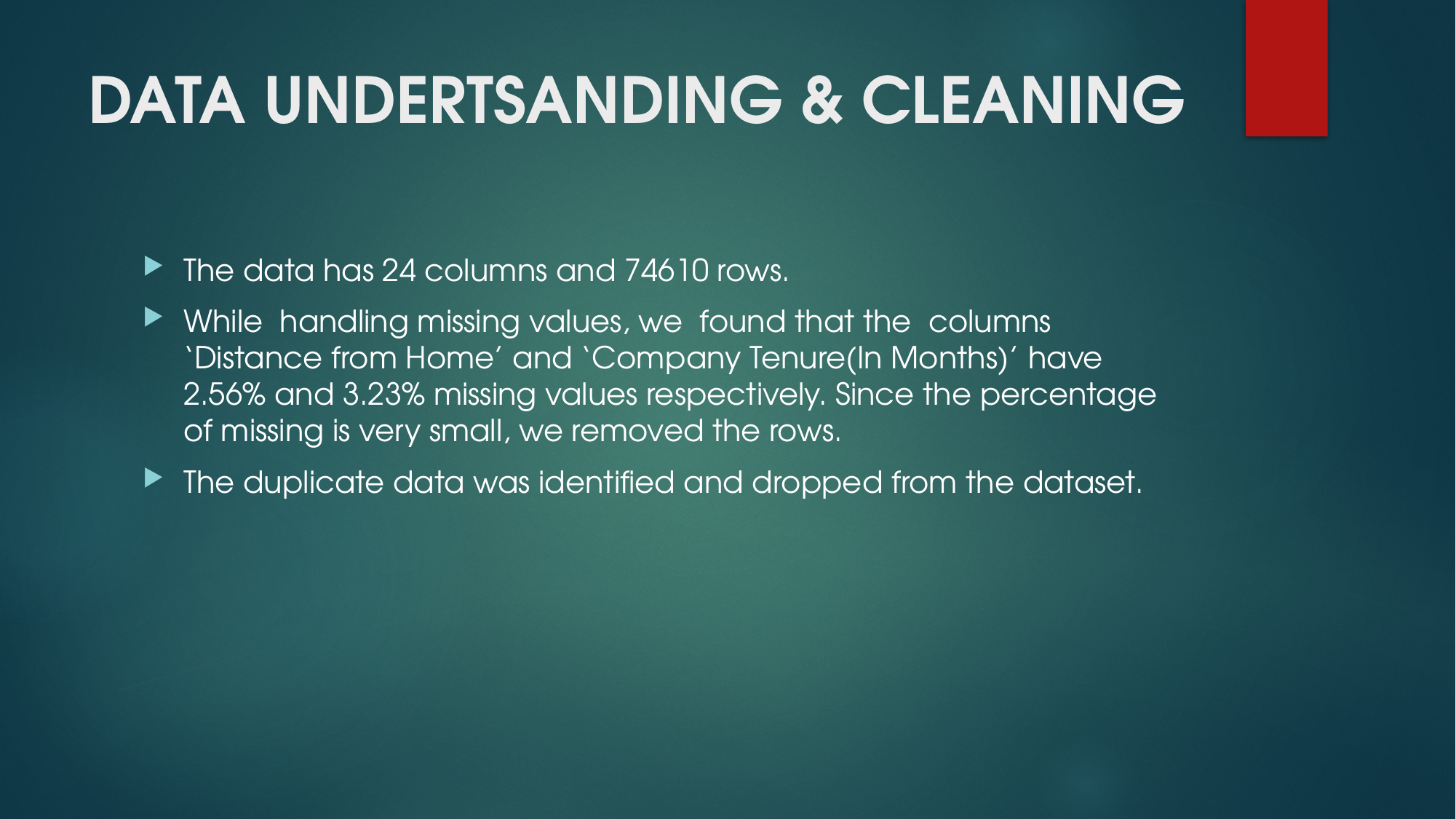

# DATA UNDERTSANDING & CLEANING
The data has 24 columns and 74610 rows.
While  handling missing values, we  found that the  columns ‘Distance from Home’ and ‘Company Tenure(In Months)’ have 2.56% and 3.23% missing values respectively. Since the percentage of missing is very small, we removed the rows.
The duplicate data was identified and dropped from the dataset.